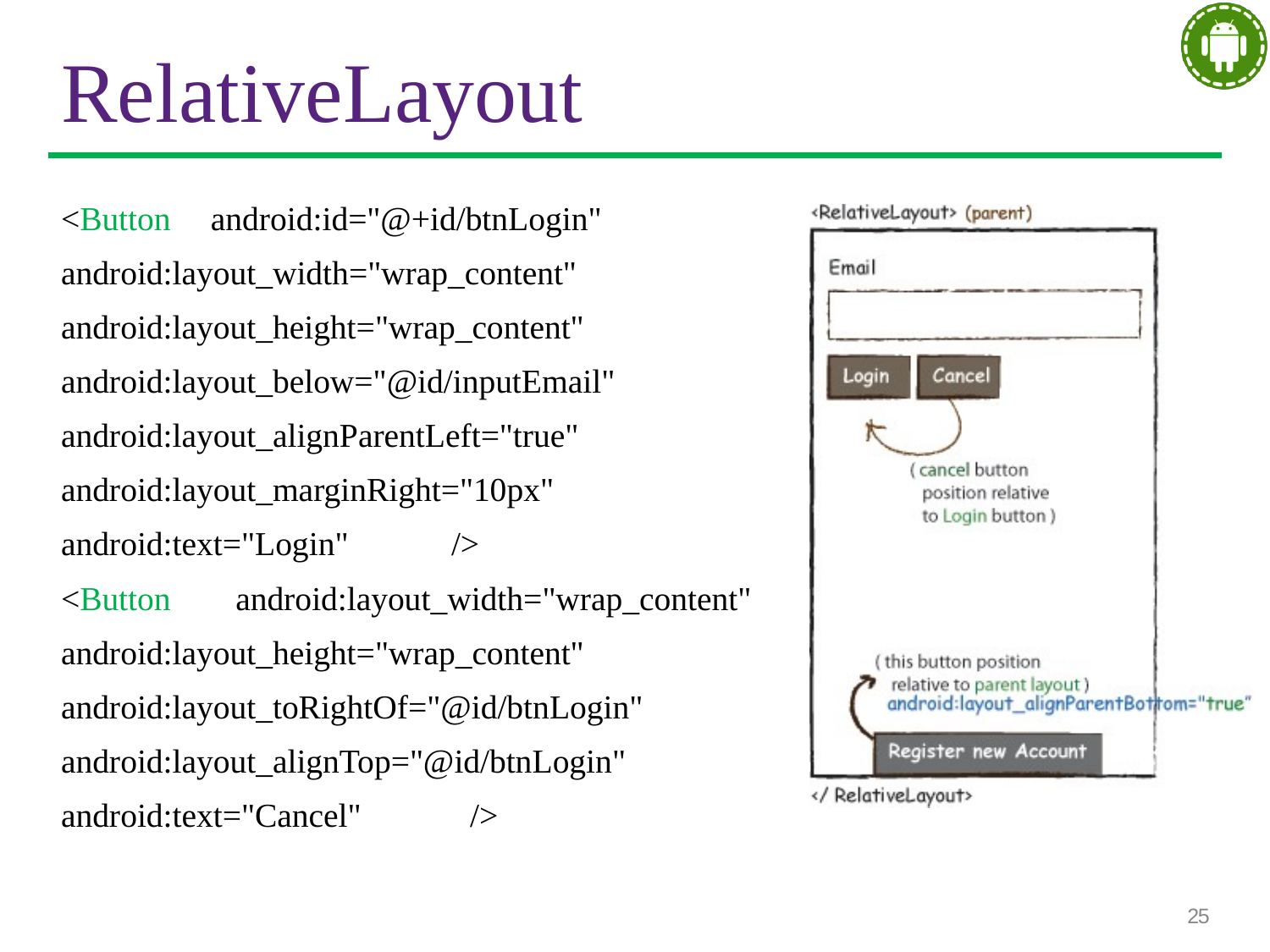

# RelativeLayout
<Button	android:id="@+id/btnLogin"  android:layout_width="wrap_content"  android:layout_height="wrap_content"  android:layout_below="@id/inputEmail"  android:layout_alignParentLeft="true"  android:layout_marginRight="10px"  android:text="Login"	/>
<Button  android:layout_width="wrap_content"  android:layout_height="wrap_content"  android:layout_toRightOf="@id/btnLogin"  android:layout_alignTop="@id/btnLogin"  android:text="Cancel"	/>

25